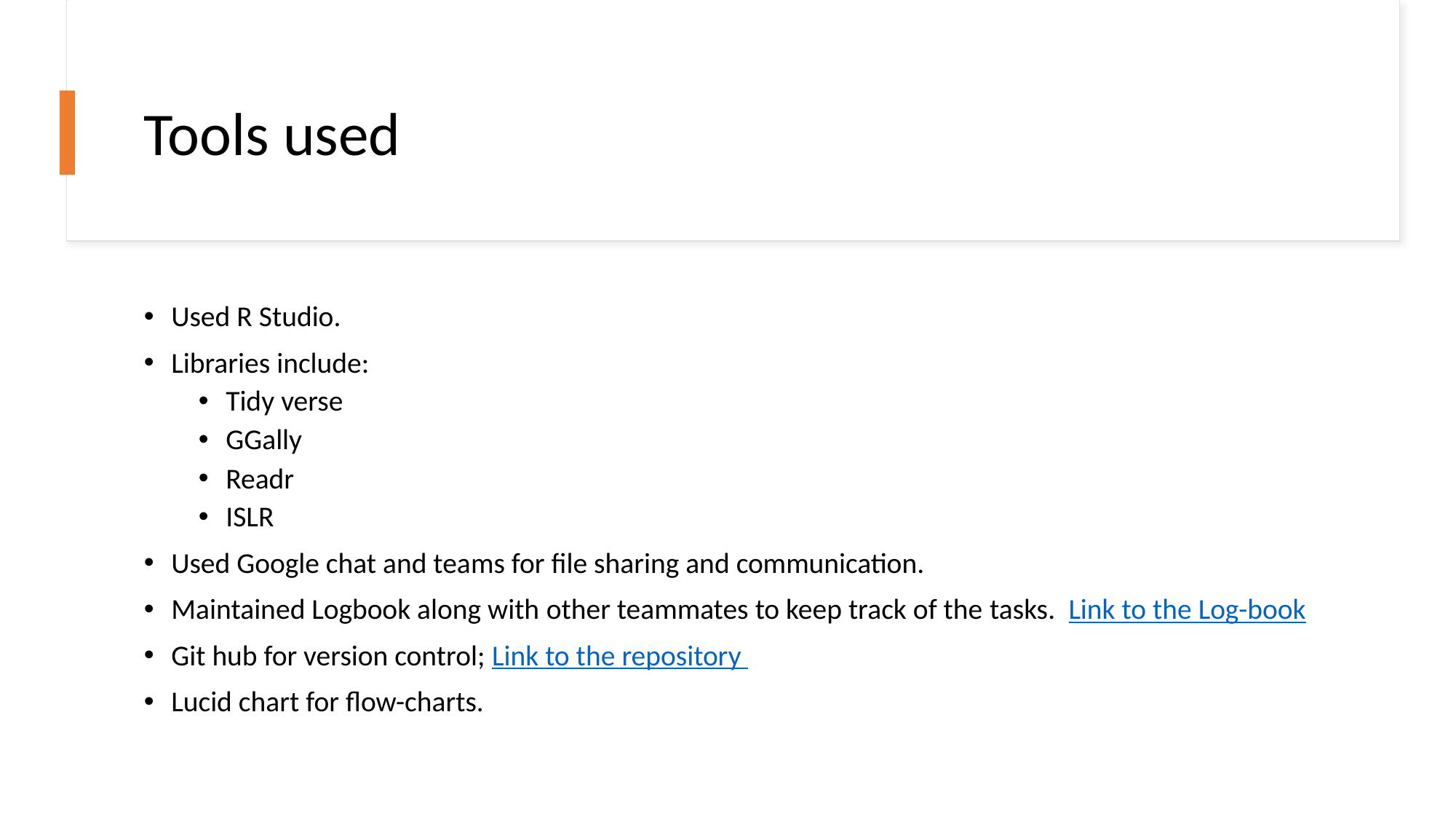

# Tools used

Used R Studio.
Libraries include:
Tidy verse
GGally
Readr
ISLR
Used Google chat and teams for file sharing and communication.
Maintained Logbook along with other teammates to keep track of the tasks.  Link to the Log-book
Git hub for version control; Link to the repository
Lucid chart for flow-charts.